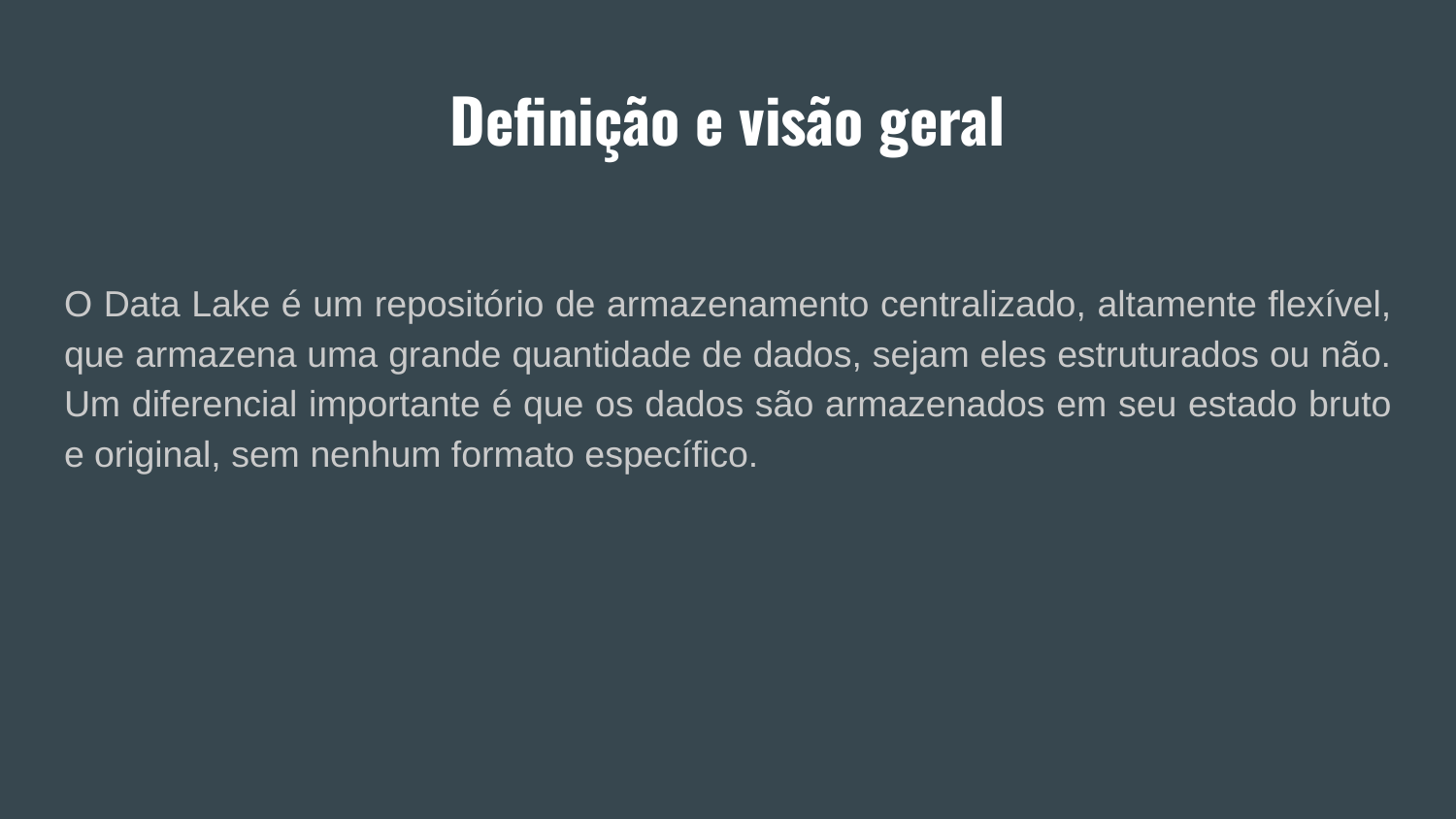

# Definição e visão geral

O Data Lake é um repositório de armazenamento centralizado, altamente flexível, que armazena uma grande quantidade de dados, sejam eles estruturados ou não. Um diferencial importante é que os dados são armazenados em seu estado bruto e original, sem nenhum formato específico.